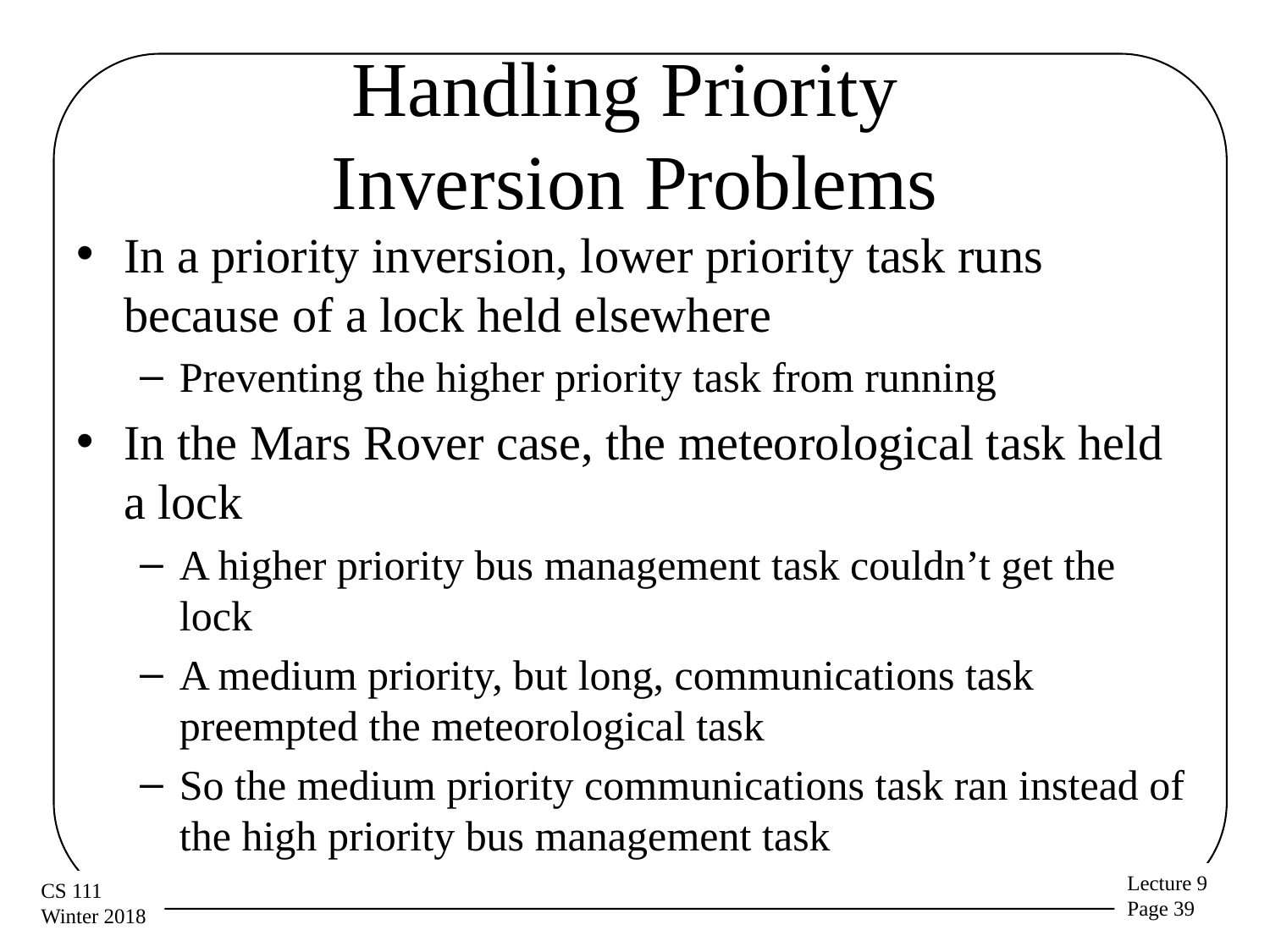

# Handling Priority Inversion Problems
In a priority inversion, lower priority task runs because of a lock held elsewhere
Preventing the higher priority task from running
In the Mars Rover case, the meteorological task held a lock
A higher priority bus management task couldn’t get the lock
A medium priority, but long, communications task preempted the meteorological task
So the medium priority communications task ran instead of the high priority bus management task